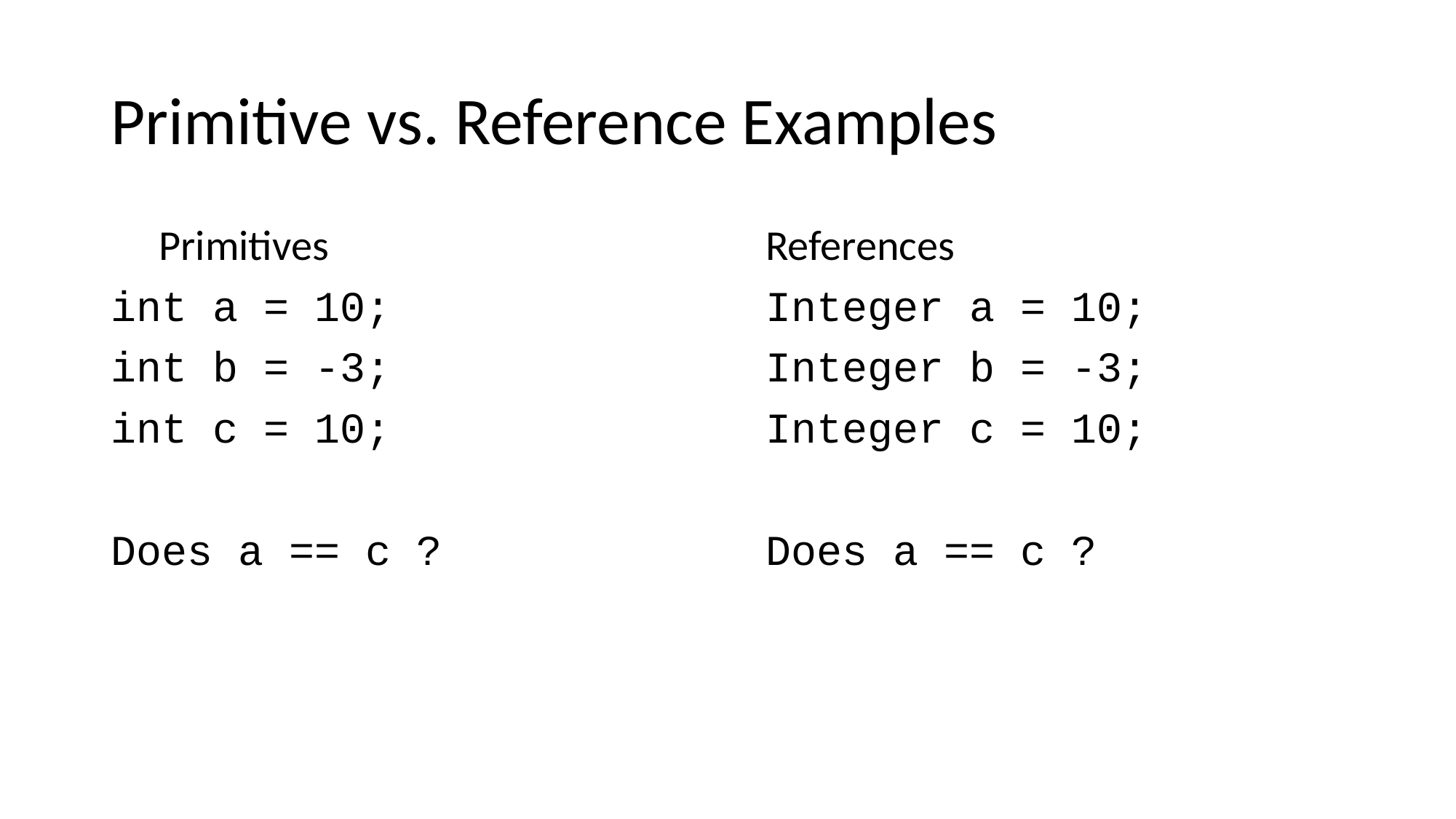

# Primitive vs. Reference Examples
     Primitives					References
int a = 10;				Integer a = 10;
int b = -3;				Integer b = -3;
int c = 10;				Integer c = 10;

Does a == c ?			Does a == c ?